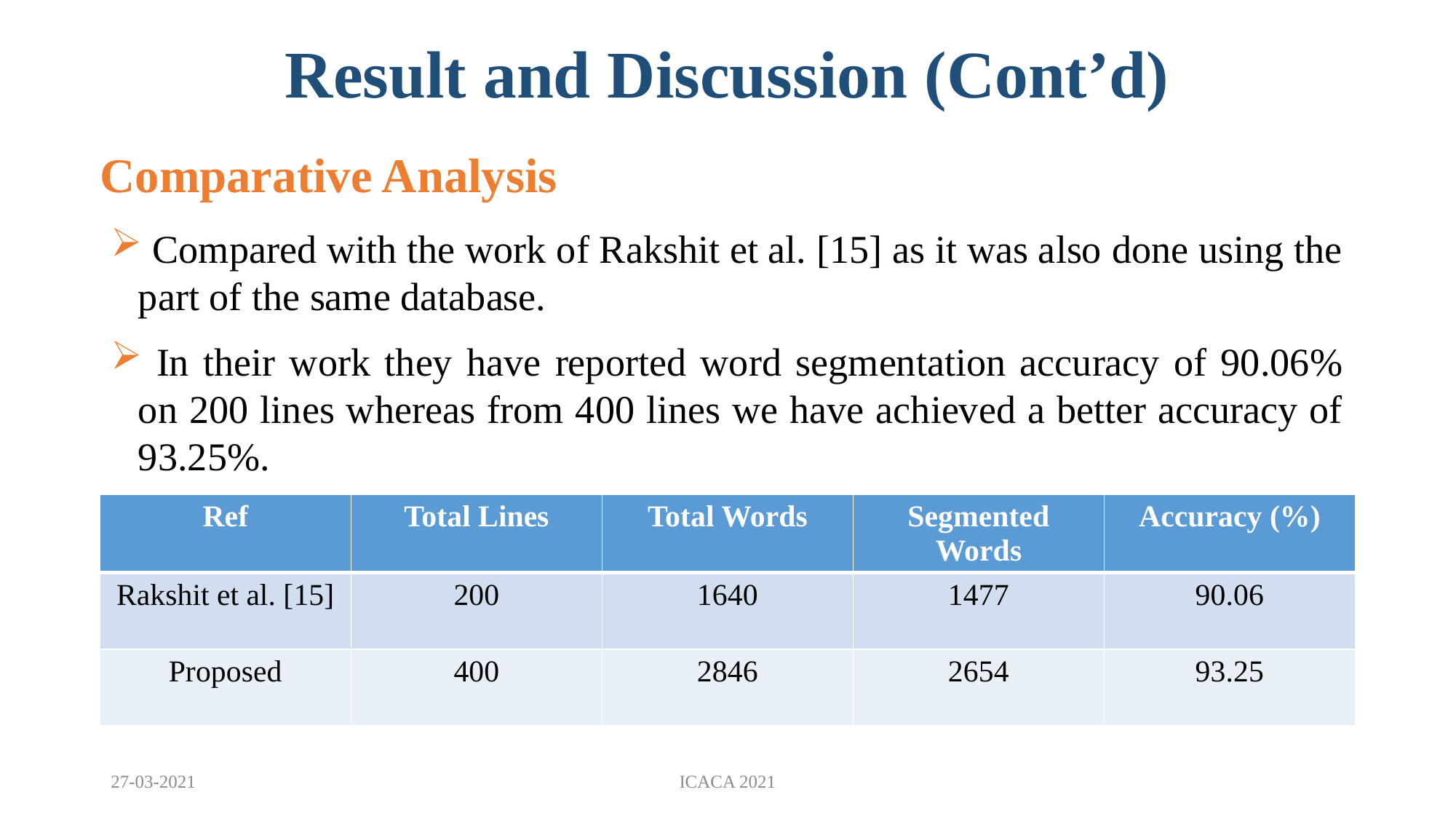

Result and Discussion (Cont’d)
# Comparative Analysis
 Compared with the work of Rakshit et al. [15] as it was also done using the part of the same database.
 In their work they have reported word segmentation accuracy of 90.06% on 200 lines whereas from 400 lines we have achieved a better accuracy of 93.25%.

| Ref | Total Lines | Total Words | Segmented Words | Accuracy (%) |
| --- | --- | --- | --- | --- |
| Rakshit et al. [15] | 200 | 1640 | 1477 | 90.06 |
| Proposed | 400 | 2846 | 2654 | 93.25 |
27-03-2021
ICACA 2021
14